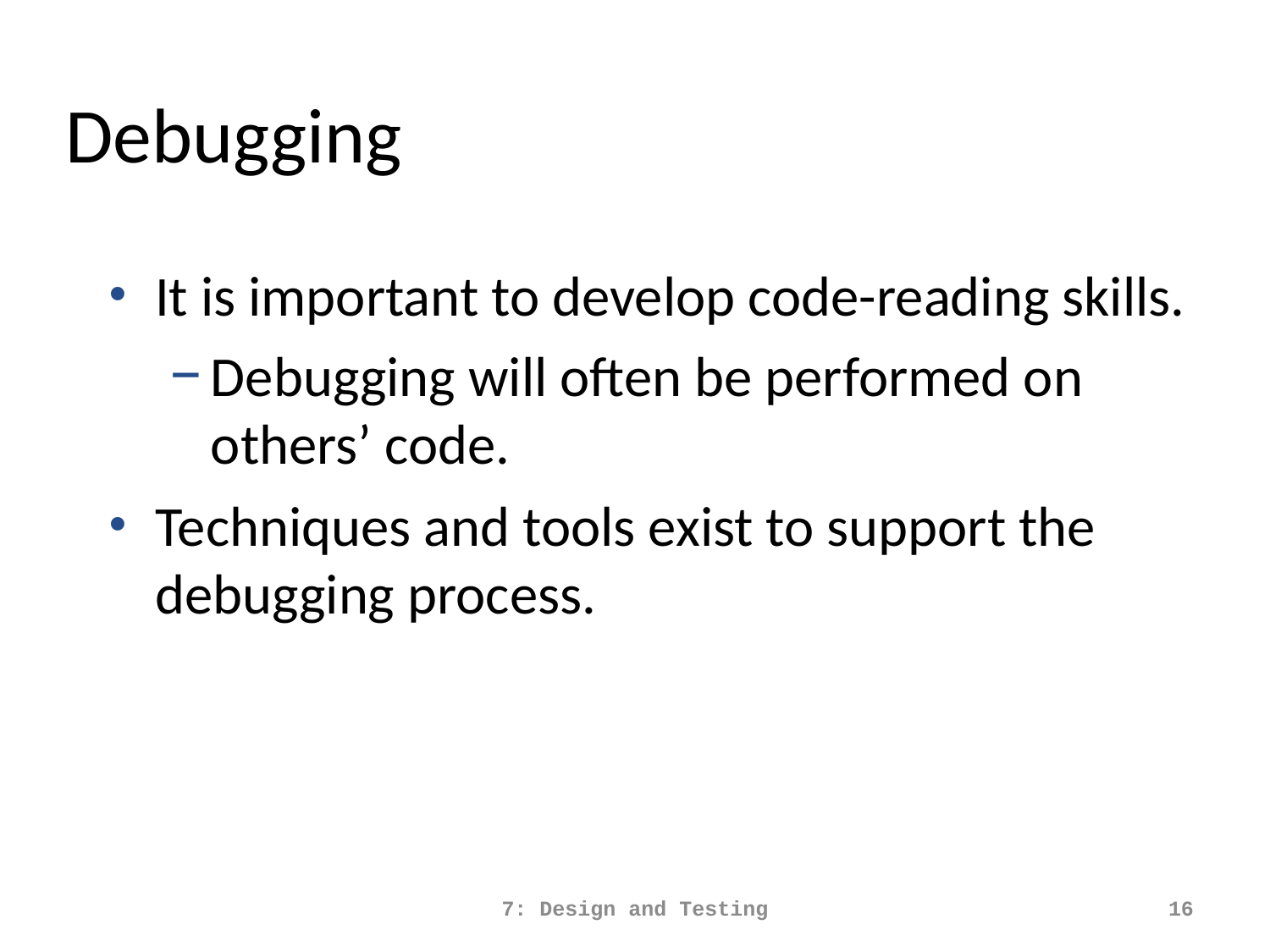

Debugging
It is important to develop code-reading skills.
Debugging will often be performed on others’ code.
Techniques and tools exist to support the debugging process.
7: Design and Testing
16